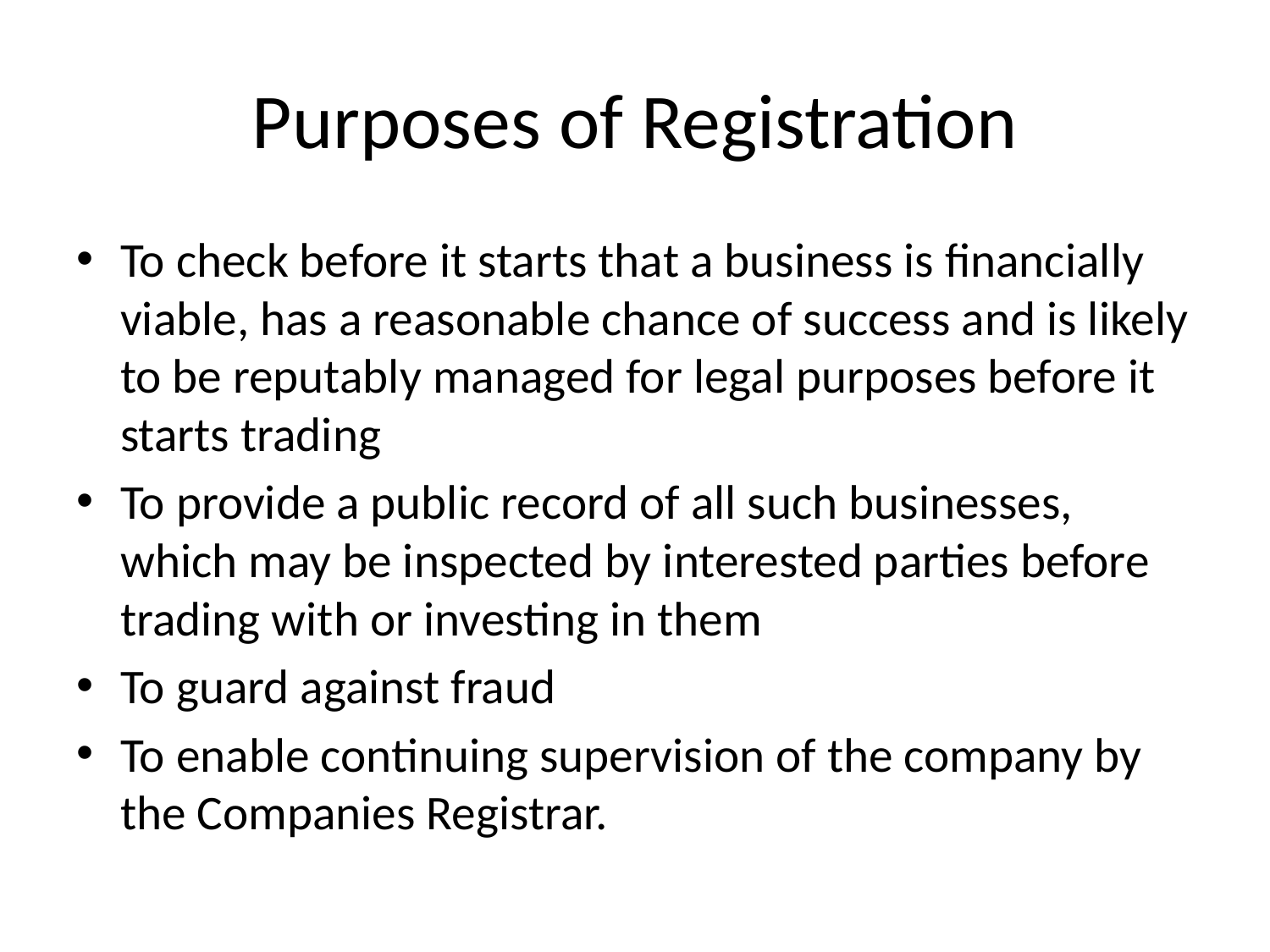

# Purposes of Registration
To check before it starts that a business is financially viable, has a reasonable chance of success and is likely to be reputably managed for legal purposes before it starts trading
To provide a public record of all such businesses, which may be inspected by interested parties before trading with or investing in them
To guard against fraud
To enable continuing supervision of the company by the Companies Registrar.